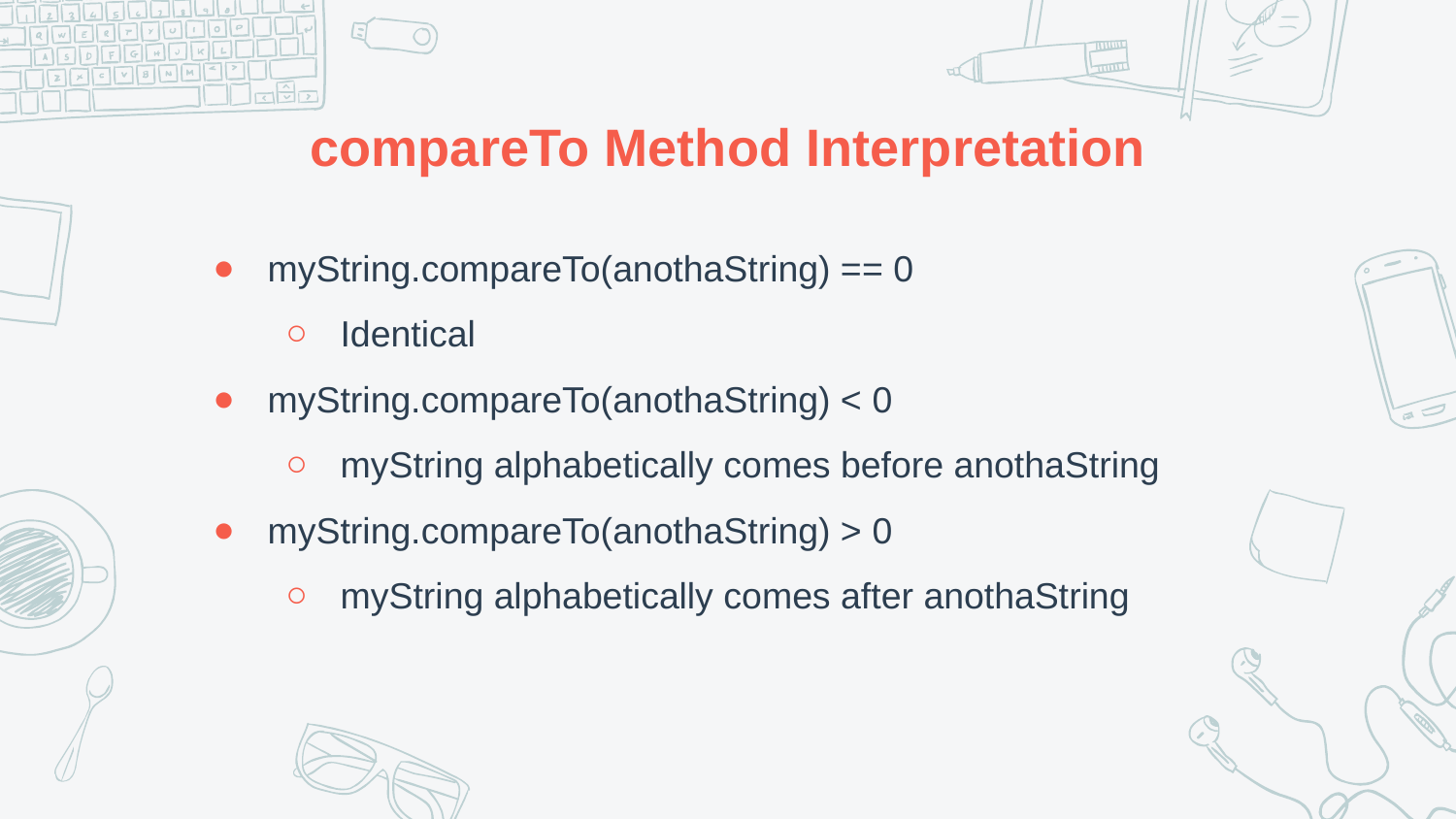

# compareTo Method Interpretation
myString.compareTo(anothaString) == 0
Identical
myString.compareTo(anothaString) < 0
myString alphabetically comes before anothaString
myString.compareTo(anothaString) > 0
myString alphabetically comes after anothaString